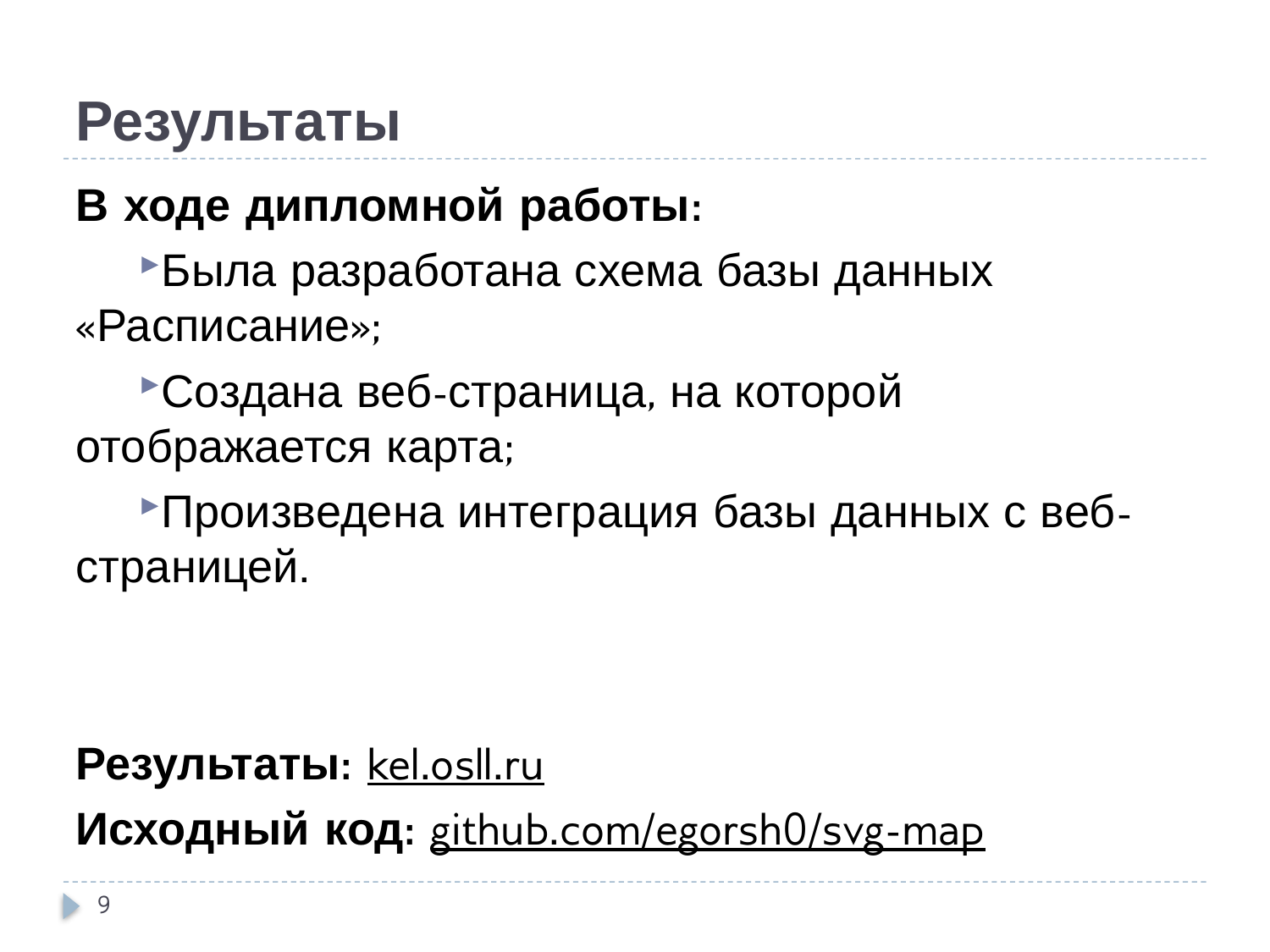

# Результаты
В ходе дипломной работы:
Была разработана схема базы данных «Расписание»;
Создана веб-страница, на которой отображается карта;
Произведена интеграция базы данных с веб-страницей.

Результаты: kel.osll.ru
Исходный код: github.com/egorsh0/svg-map
9